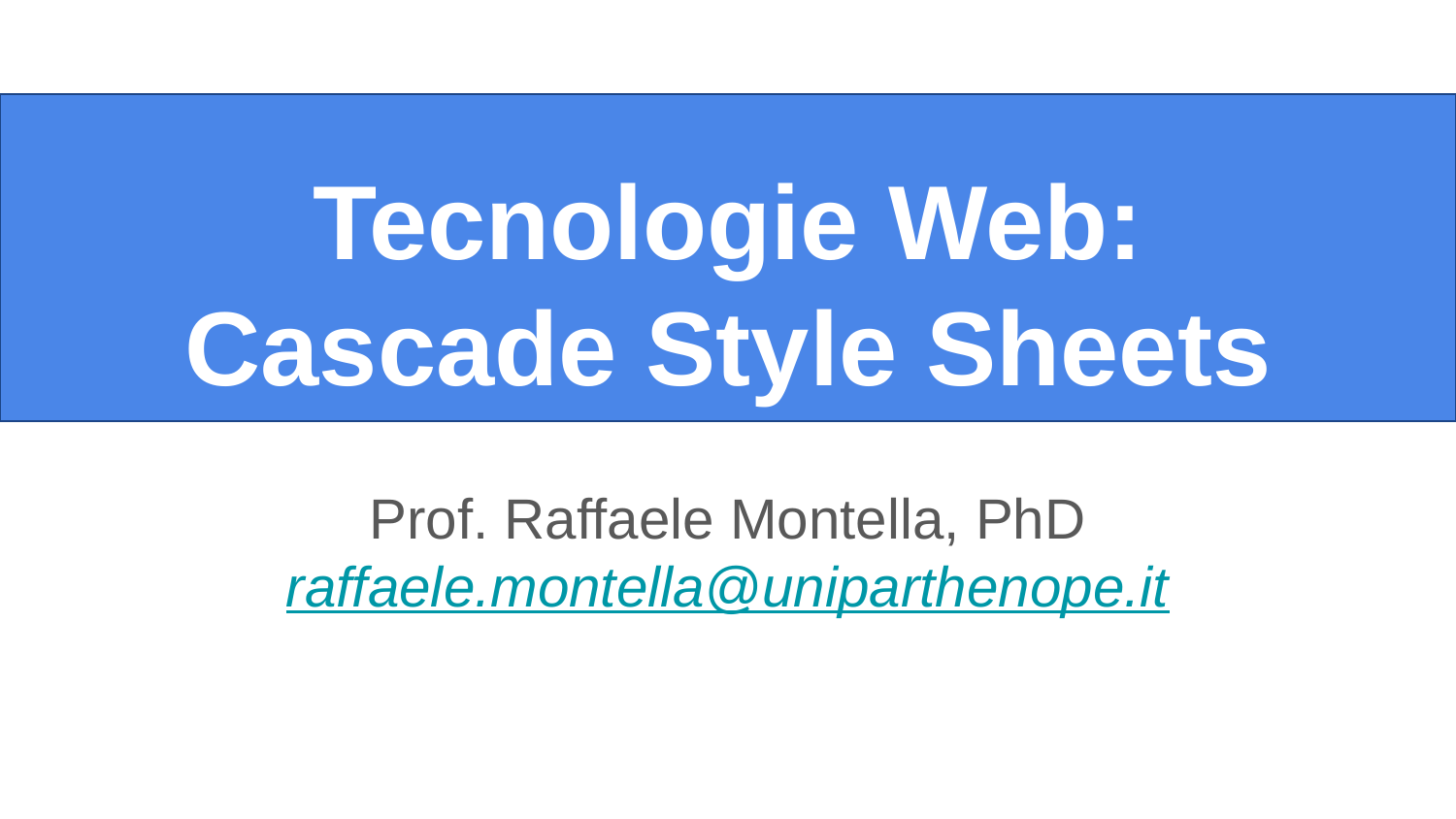

# Tecnologie Web: Cascade Style Sheets
Prof. Raffaele Montella, PhD
raffaele.montella@uniparthenope.it